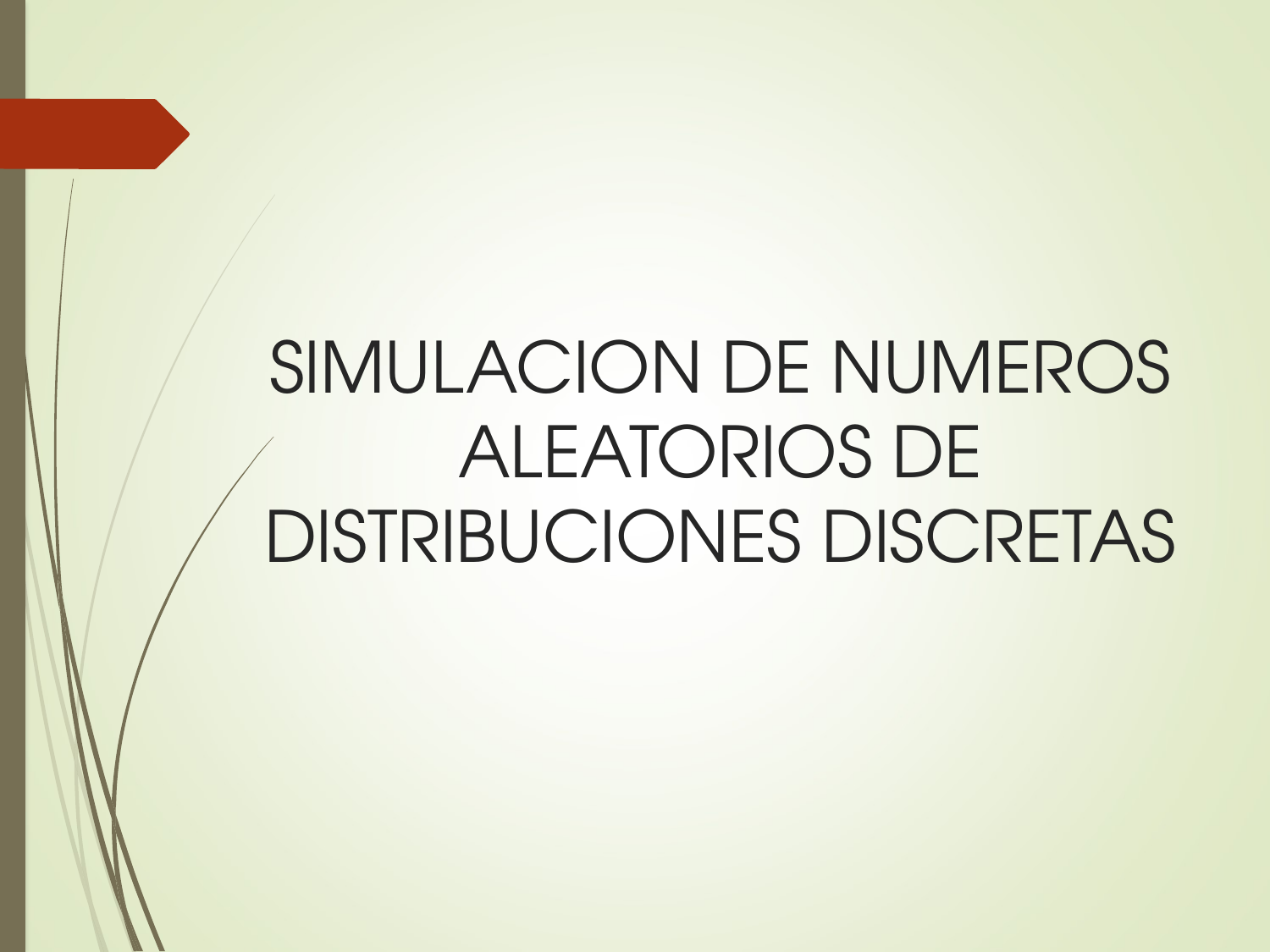

# SIMULACION DE NUMEROS ALEATORIOS DE DISTRIBUCIONES DISCRETAS